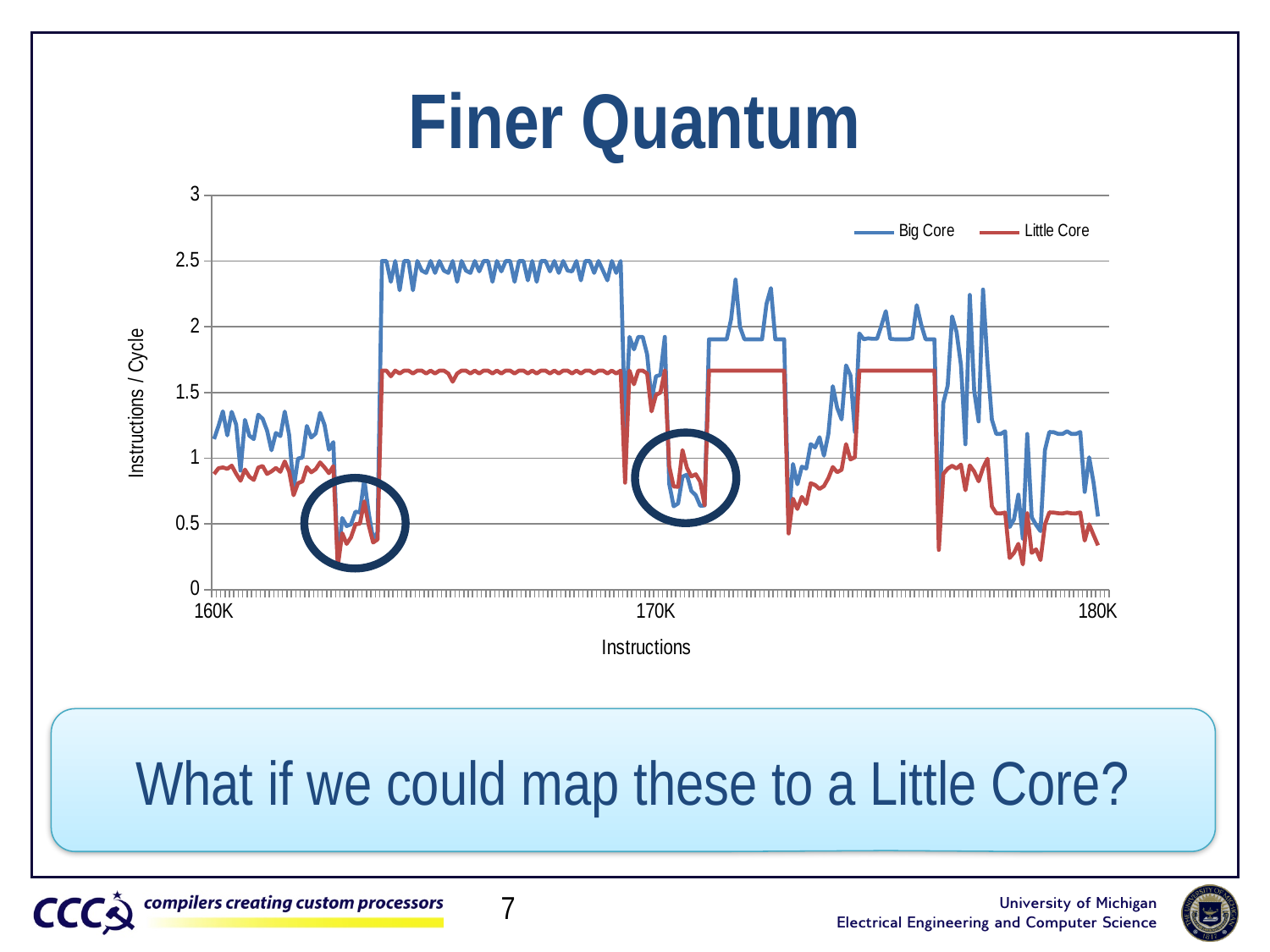

# Finer Quantum

### Chart

| Category | Big Core | Little Core |
|---|---|---|
| 160K | 1.14548 | 0.879507 |
|  | 1.24378 | 0.923361 |
|  | 1.35685 | 0.930233 |
|  | 1.17371 | 0.919118 |
|  | 1.35318 | 0.943396 |
|  | 1.25628 | 0.881834 |
|  | 0.905797 | 0.8285 |
|  | 1.29199 | 0.913242 |
|  | 1.17096 | 0.859107 |
|  | 1.14548 | 0.834725 |
|  | 1.33156 | 0.928505 |
|  | 1.30039 | 0.940734 |
|  | 1.21065 | 0.880282 |
|  | 1.06045 | 0.90009 |
|  | 1.1919 | 0.925926 |
|  | 1.16822 | 0.896861 |
|  | 1.35501 | 0.97561 |
|  | 1.17647 | 0.898473 |
|  | 0.765697 | 0.718907 |
|  | 0.997009 | 0.809717 |
|  | 1.00503 | 0.824402 |
|  | 1.24533 | 0.932836 |
|  | 1.15741 | 0.892857 |
|  | 1.18765 | 0.91659 |
|  | 1.3459 | 0.968054 |
|  | 1.25313 | 0.930233 |
|  | 1.06383 | 0.886525 |
|  | 1.12233 | 0.93985 |
|  | 0.203087 | 0.17762 |
|  | 0.545554 | 0.430293 |
|  | 0.484496 | 0.348554 |
|  | 0.497512 | 0.398883 |
|  | 0.593472 | 0.49776 |
|  | 0.587544 | 0.502513 |
|  | 0.840336 | 0.671592 |
|  | 0.581734 | 0.489237 |
|  | 0.38506 | 0.359066 |
|  | 0.437063 | 0.382117 |
|  | 2.5 | 1.66667 |
|  | 2.5 | 1.66667 |
|  | 2.34192 | 1.62338 |
|  | 2.5 | 1.66667 |
|  | 2.2779 | 1.64474 |
|  | 2.5 | 1.66667 |
|  | 2.5 | 1.66667 |
|  | 2.2779 | 1.64474 |
|  | 2.5 | 1.66667 |
|  | 2.42718 | 1.66667 |
|  | 2.40964 | 1.64474 |
|  | 2.5 | 1.66667 |
|  | 2.40964 | 1.64474 |
|  | 2.5 | 1.66667 |
|  | 2.42718 | 1.66667 |
|  | 2.40964 | 1.64474 |
|  | 2.5 | 1.58228 |
|  | 2.34192 | 1.64474 |
|  | 2.5 | 1.66667 |
|  | 2.42718 | 1.66667 |
|  | 2.40964 | 1.64474 |
|  | 2.5 | 1.66667 |
|  | 2.42131 | 1.64474 |
|  | 2.5 | 1.66667 |
|  | 2.5 | 1.66667 |
|  | 2.34192 | 1.64474 |
|  | 2.5 | 1.66667 |
|  | 2.42131 | 1.64474 |
|  | 2.5 | 1.66667 |
|  | 2.5 | 1.66667 |
|  | 2.34192 | 1.64474 |
|  | 2.5 | 1.66667 |
|  | 2.5 | 1.66667 |
|  | 2.35294 | 1.64474 |
|  | 2.5 | 1.66667 |
|  | 2.34192 | 1.64474 |
|  | 2.5 | 1.66667 |
|  | 2.5 | 1.66667 |
|  | 2.42131 | 1.64474 |
|  | 2.5 | 1.66667 |
|  | 2.40964 | 1.64474 |
|  | 2.5 | 1.66667 |
|  | 2.42718 | 1.66667 |
|  | 2.42131 | 1.64474 |
|  | 2.5 | 1.66667 |
|  | 2.35294 | 1.64474 |
|  | 2.5 | 1.66667 |
|  | 2.5 | 1.66667 |
|  | 2.40964 | 1.64474 |
|  | 2.5 | 1.66667 |
|  | 2.42718 | 1.66667 |
|  | 2.35294 | 1.64474 |
|  | 2.5 | 1.66667 |
|  | 2.40964 | 1.64474 |
|  | 2.5 | 1.66667 |
|  | 1.22399 | 0.81367 |
|  | 1.92308 | 1.66667 |
|  | 1.82815 | 1.5625 |
|  | 1.92308 | 1.66667 |
|  | 1.92308 | 1.66667 |
|  | 1.78891 | 1.64474 |
|  | 1.443 | 1.35685 |
| 170K | 1.62338 | 1.48148 |
|  | 1.63399 | 1.49925 |
|  | 1.92308 | 1.66667 |
|  | 0.804505 | 0.938086 |
|  | 0.634518 | 0.784929 |
|  | 0.655738 | 0.782473 |
|  | 0.859845 | 1.06157 |
|  | 0.874891 | 0.927644 |
|  | 0.751315 | 0.861326 |
|  | 0.718391 | 0.877963 |
|  | 0.637755 | 0.821693 |
|  | 0.641026 | 0.643501 |
|  | 1.90476 | 1.66667 |
|  | 1.90476 | 1.66667 |
|  | 1.90476 | 1.66667 |
|  | 1.90476 | 1.66667 |
|  | 1.90476 | 1.66667 |
|  | 2.05761 | 1.66667 |
|  | 2.35849 | 1.66667 |
|  | 2.0 | 1.66667 |
|  | 1.90476 | 1.66667 |
|  | 1.90476 | 1.66667 |
|  | 1.90476 | 1.66667 |
|  | 1.90476 | 1.66667 |
|  | 1.90476 | 1.66667 |
|  | 2.17391 | 1.66667 |
|  | 2.29358 | 1.66667 |
|  | 1.90476 | 1.66667 |
|  | 1.90476 | 1.66667 |
|  | 1.90476 | 1.66667 |
|  | 0.526316 | 0.427716 |
|  | 0.956023 | 0.692042 |
|  | 0.801925 | 0.613874 |
|  | 0.935454 | 0.706215 |
|  | 0.921659 | 0.65189 |
|  | 1.10742 | 0.809717 |
|  | 1.08225 | 0.796178 |
|  | 1.16009 | 0.766284 |
|  | 1.01937 | 0.788022 |
|  | 1.18343 | 0.848176 |
|  | 1.54799 | 0.932836 |
|  | 1.38313 | 0.893655 |
|  | 1.29534 | 0.912409 |
|  | 1.70648 | 1.10742 |
|  | 1.63132 | 0.99108 |
|  | 1.19904 | 1.00705 |
|  | 1.94932 | 1.66667 |
|  | 1.90476 | 1.66667 |
|  | 1.91205 | 1.66667 |
|  | 1.9084 | 1.66667 |
|  | 1.9084 | 1.66667 |
|  | 2.00803 | 1.66667 |
|  | 2.11864 | 1.66667 |
|  | 1.9084 | 1.66667 |
|  | 1.90476 | 1.66667 |
|  | 1.90476 | 1.66667 |
|  | 1.90476 | 1.66667 |
|  | 1.90476 | 1.66667 |
|  | 1.91205 | 1.66667 |
|  | 2.1645 | 1.66667 |
|  | 2.01613 | 1.66667 |
|  | 1.90476 | 1.66667 |
|  | 1.90476 | 1.66667 |
|  | 1.90476 | 1.66667 |
|  | 0.424809 | 0.302847 |
|  | 1.42045 | 0.880282 |
|  | 1.5528 | 0.92081 |
|  | 2.079 | 0.942507 |
|  | 1.96078 | 0.921659 |
|  | 1.7094 | 0.951475 |
|  | 1.10619 | 0.75643 |
|  | 2.24215 | 0.94518 |
|  | 1.51286 | 0.899281 |
|  | 1.28041 | 0.824402 |
|  | 2.28311 | 0.926784 |
|  | 1.72117 | 0.996016 |
|  | 1.29366 | 0.632911 |
|  | 1.18483 | 0.581395 |
|  | 1.18483 | 0.580046 |
|  | 1.20482 | 0.58651 |
|  | 0.475964 | 0.241196 |
|  | 0.535332 | 0.280348 |
|  | 0.722543 | 0.34904 |
|  | 0.3885 | 0.192419 |
|  | 1.18483 | 0.581395 |
|  | 0.551268 | 0.280348 |
|  | 0.492854 | 0.307031 |
|  | 0.445236 | 0.225378 |
|  | 1.0627 | 0.496278 |
|  | 1.19904 | 0.587889 |
|  | 1.1976 | 0.58651 |
|  | 1.18483 | 0.581395 |
|  | 1.18483 | 0.580046 |
|  | 1.20482 | 0.58651 |
|  | 1.18483 | 0.581058 |
|  | 1.18483 | 0.580046 |
|  | 1.19904 | 0.587889 |
|  | 0.744048 | 0.373832 |
|  | 1.00705 | 0.497265 |
|  | 0.814996 | 0.416146 |
| 180K | 0.557103 | 0.337154 |

What if we could map these to a Little Core?
20K instruction window from GCC
Average IPC over 100 instruction quanta